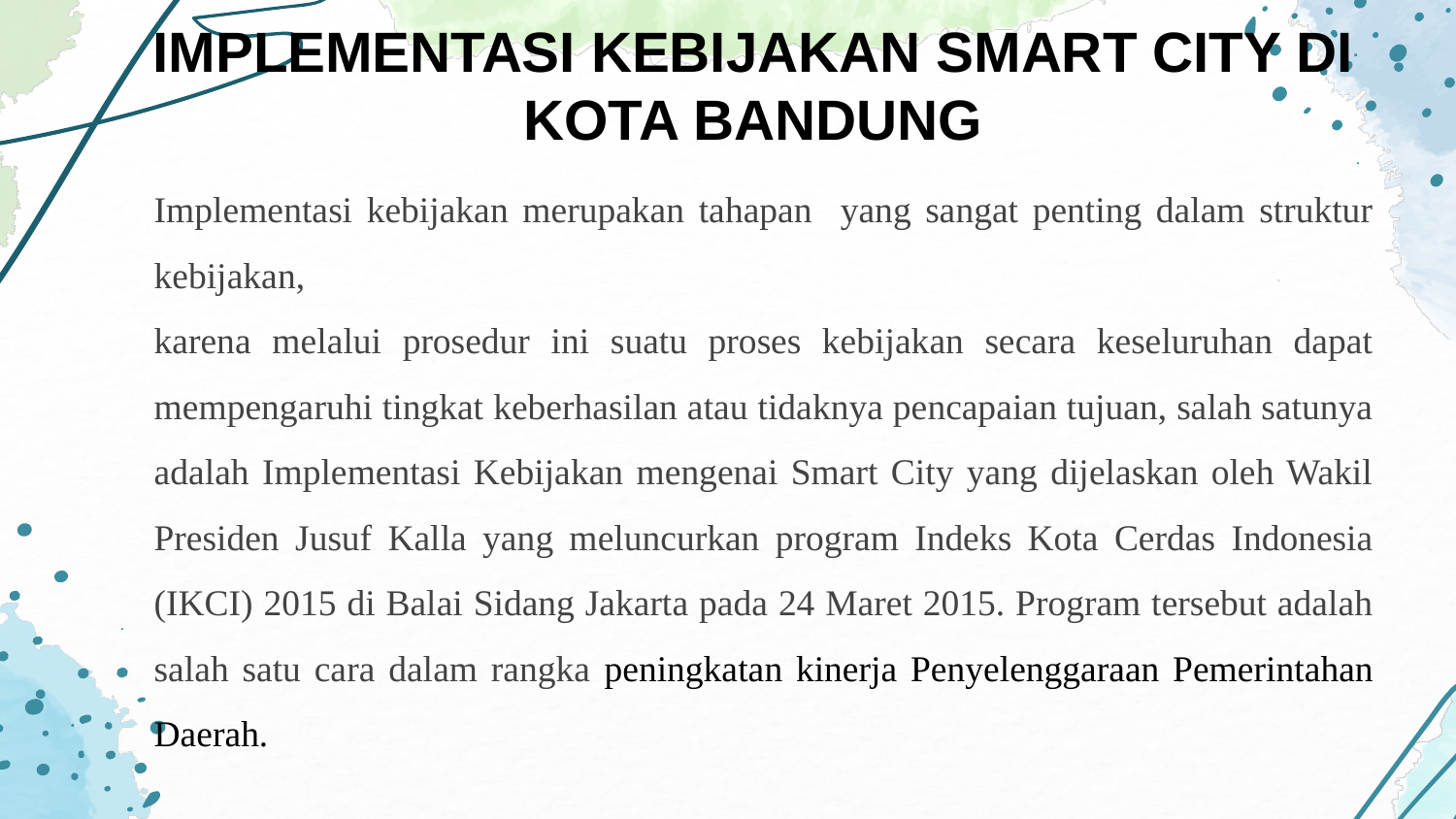

# IMPLEMENTASI KEBIJAKAN SMART CITY DI KOTA BANDUNG
Implementasi kebijakan merupakan tahapan  yang sangat penting dalam struktur kebijakan,
karena melalui prosedur ini suatu proses kebijakan secara keseluruhan dapat mempengaruhi tingkat keberhasilan atau tidaknya pencapaian tujuan, salah satunya adalah Implementasi Kebijakan mengenai Smart City yang dijelaskan oleh Wakil Presiden Jusuf Kalla yang meluncurkan program Indeks Kota Cerdas Indonesia (IKCI) 2015 di Balai Sidang Jakarta pada 24 Maret 2015. Program tersebut adalah salah satu cara dalam rangka peningkatan kinerja Penyelenggaraan Pemerintahan Daerah.